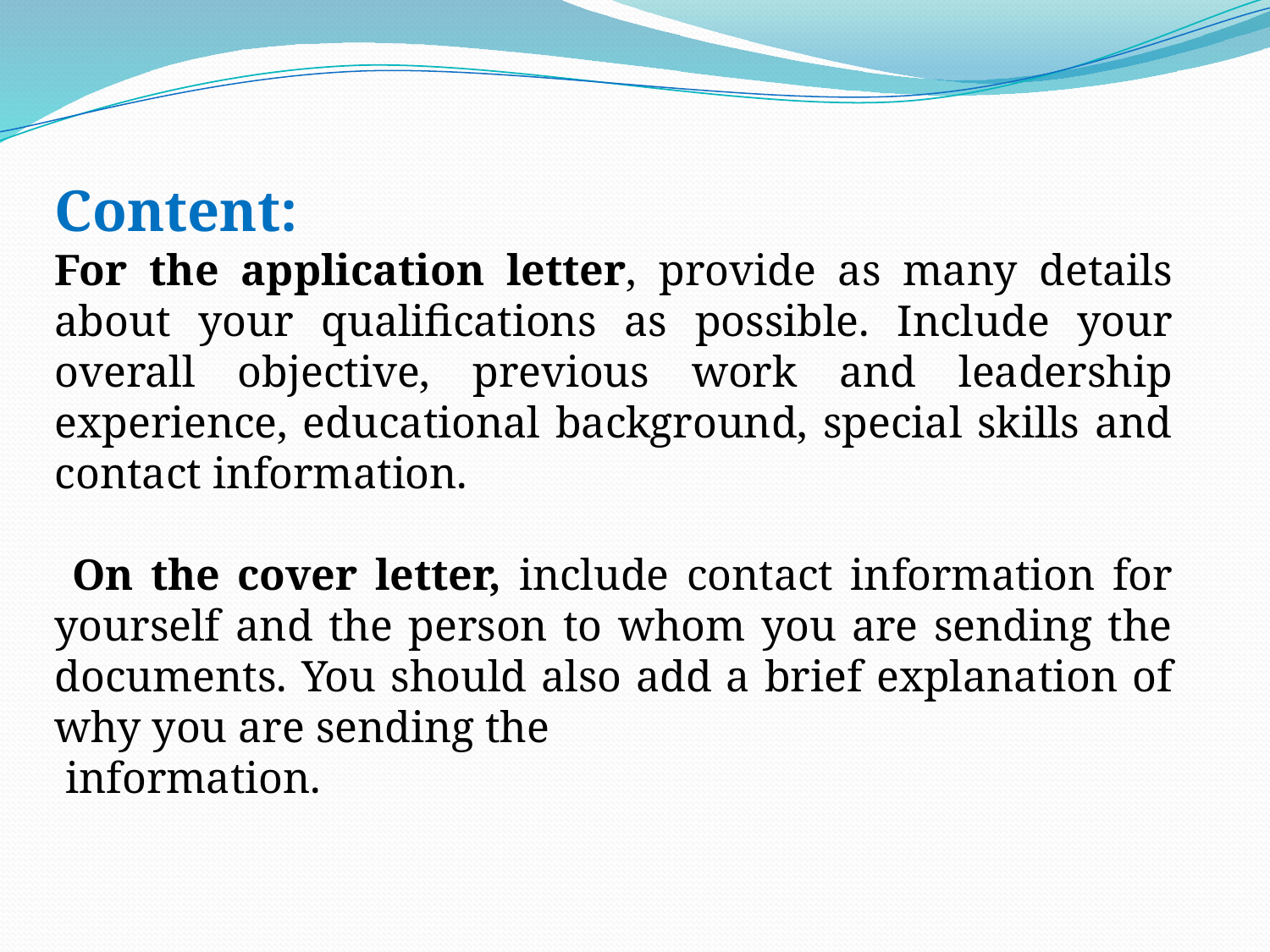

Content:
For the application letter, provide as many details about your qualifications as possible. Include your overall objective, previous work and leadership experience, educational background, special skills and contact information.

 On the cover letter, include contact information for yourself and the person to whom you are sending the documents. You should also add a brief explanation of why you are sending the
 information.